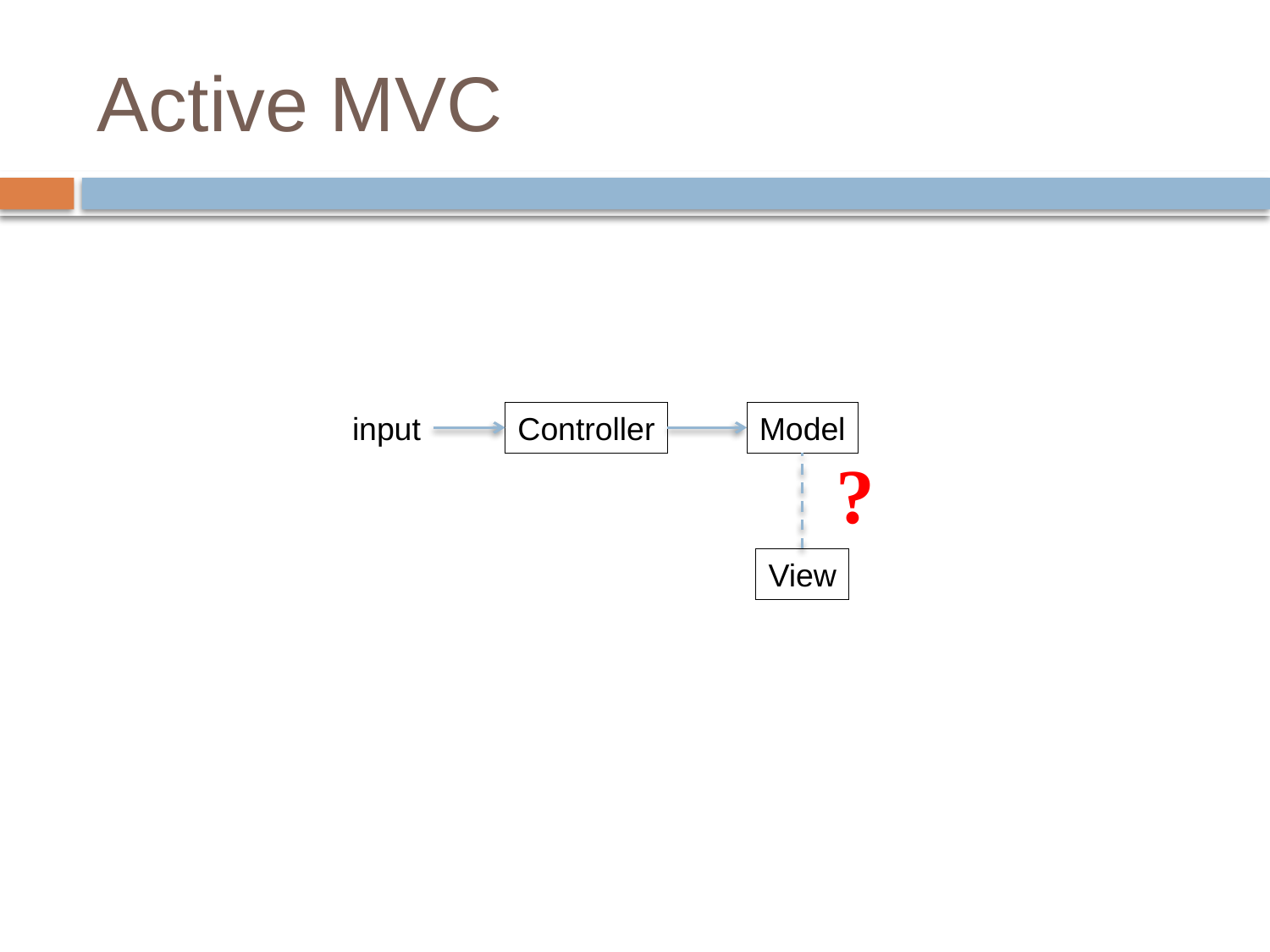

# Active MVC
input
Controller
Model
?
View